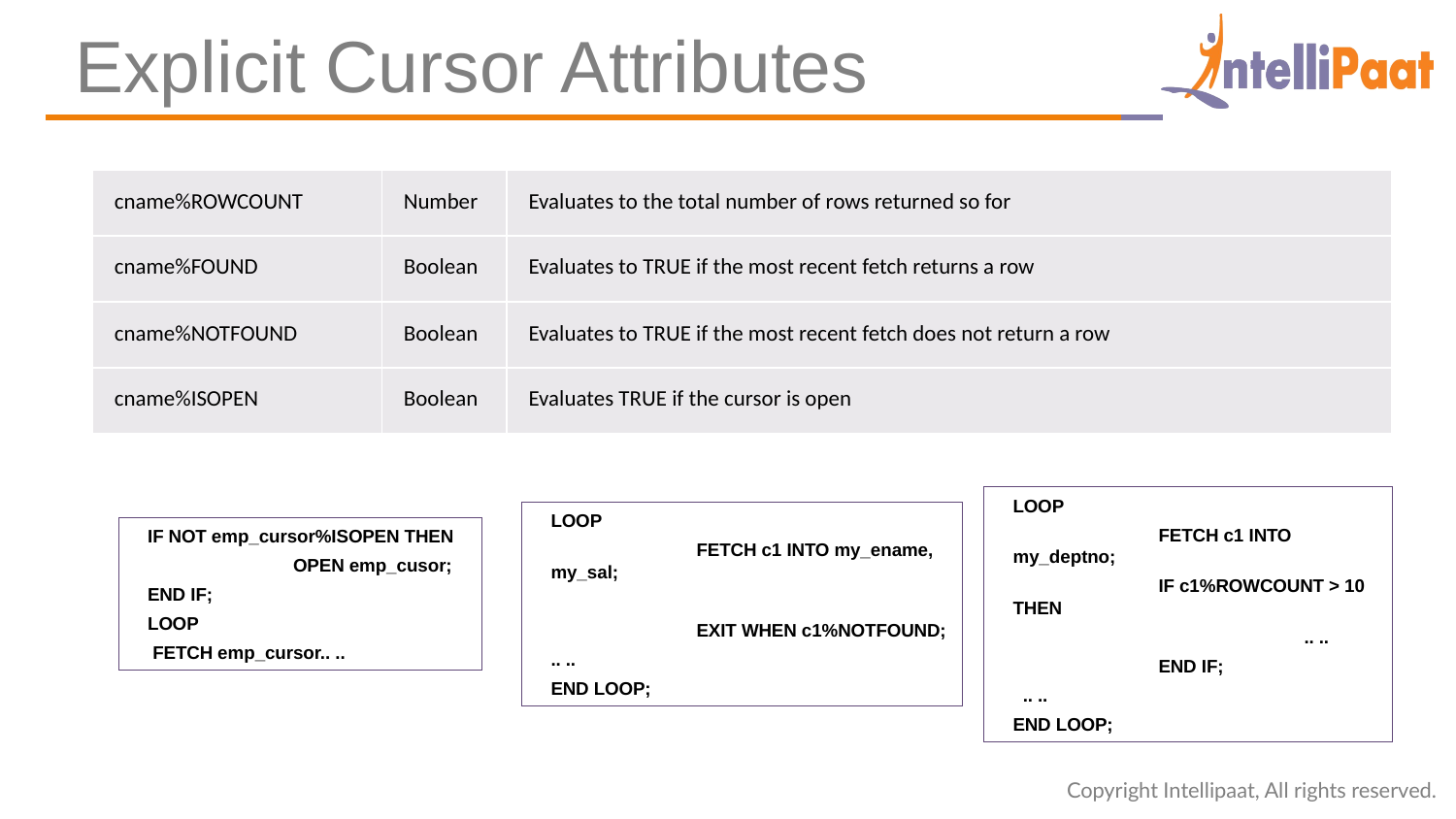

Explicit Cursor Attributes
| cname%ROWCOUNT | Number | Evaluates to the total number of rows returned so for |
| --- | --- | --- |
| cname%FOUND | Boolean | Evaluates to TRUE if the most recent fetch returns a row |
| cname%NOTFOUND | Boolean | Evaluates to TRUE if the most recent fetch does not return a row |
| cname%ISOPEN | Boolean | Evaluates TRUE if the cursor is open |
LOOP
	FETCH c1 INTO my_deptno;
	IF c1%ROWCOUNT > 10 THEN
		.. ..
	END IF;
  .. ..
END LOOP;
LOOP
	FETCH c1 INTO my_ename, my_sal;

	EXIT WHEN c1%NOTFOUND;
.. ..
END LOOP;
IF NOT emp_cursor%ISOPEN THEN
	OPEN emp_cusor;
END IF;
LOOP
 FETCH emp_cursor.. ..